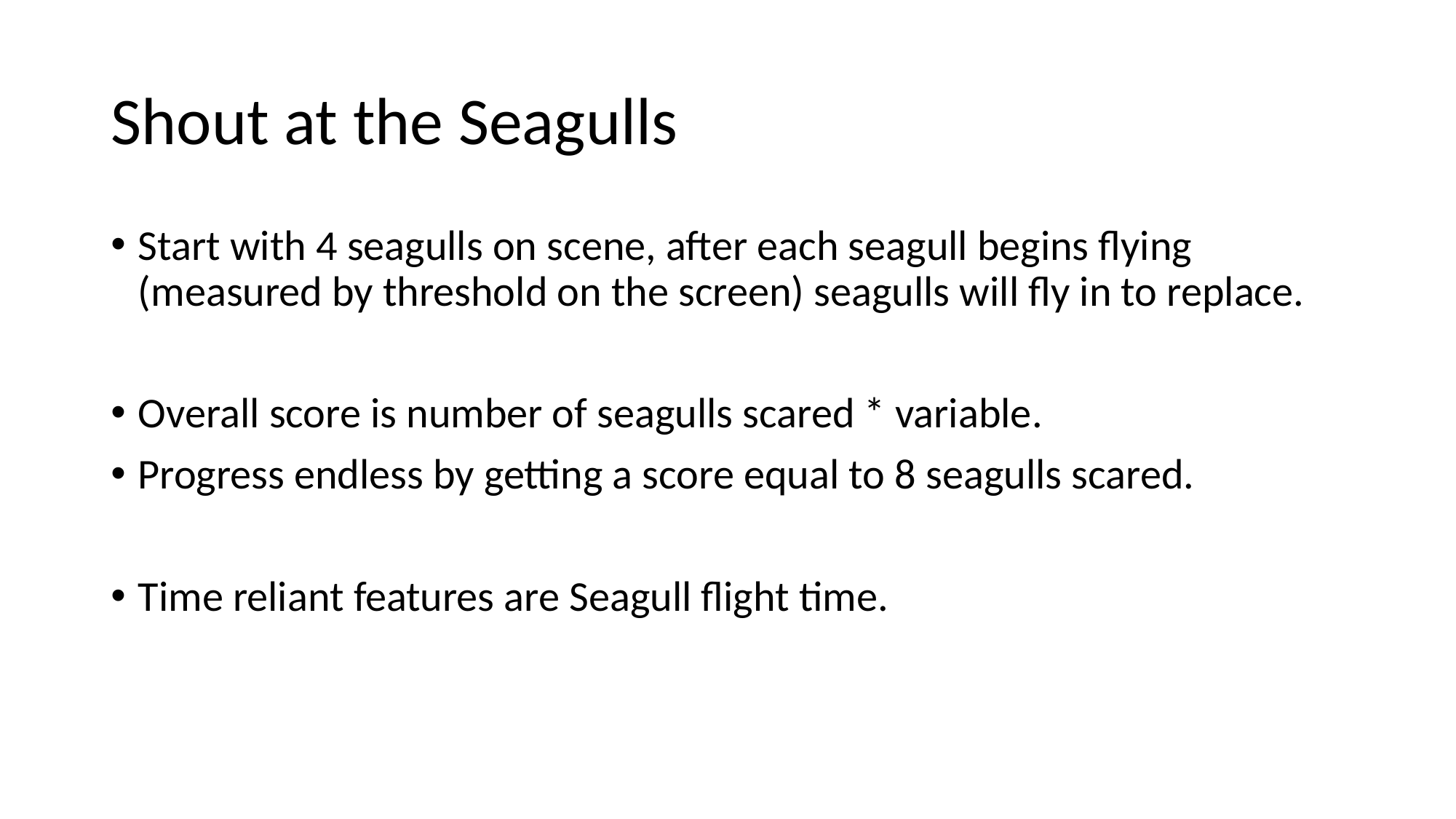

# Shout at the Seagulls
Start with 4 seagulls on scene, after each seagull begins flying (measured by threshold on the screen) seagulls will fly in to replace.

Overall score is number of seagulls scared * variable.
Progress endless by getting a score equal to 8 seagulls scared.

Time reliant features are Seagull flight time.